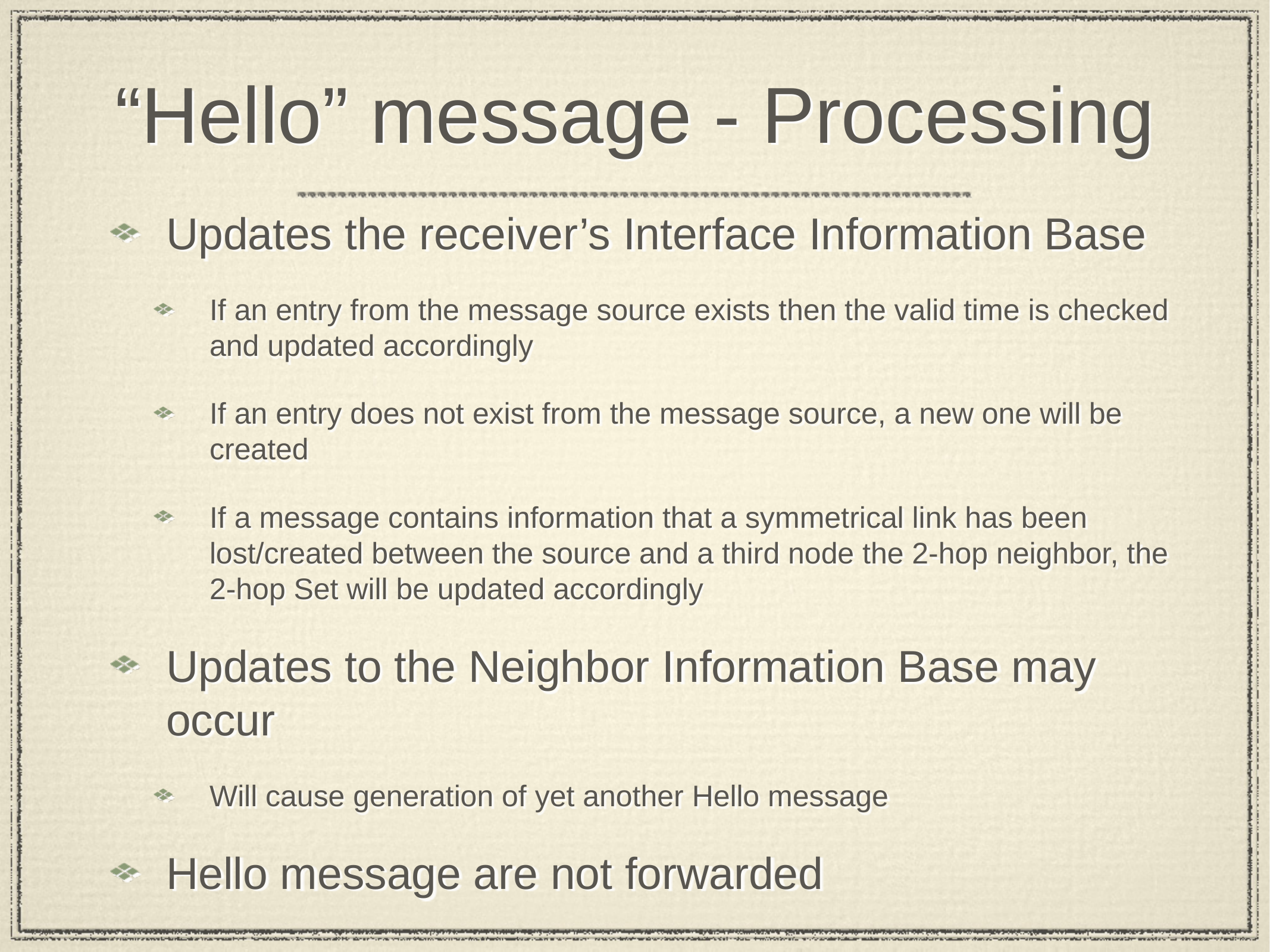

# “Hello” message - Processing
Updates the receiver’s Interface Information Base
If an entry from the message source exists then the valid time is checked and updated accordingly
If an entry does not exist from the message source, a new one will be created
If a message contains information that a symmetrical link has been lost/created between the source and a third node the 2-hop neighbor, the 2-hop Set will be updated accordingly
Updates to the Neighbor Information Base may occur
Will cause generation of yet another Hello message
Hello message are not forwarded